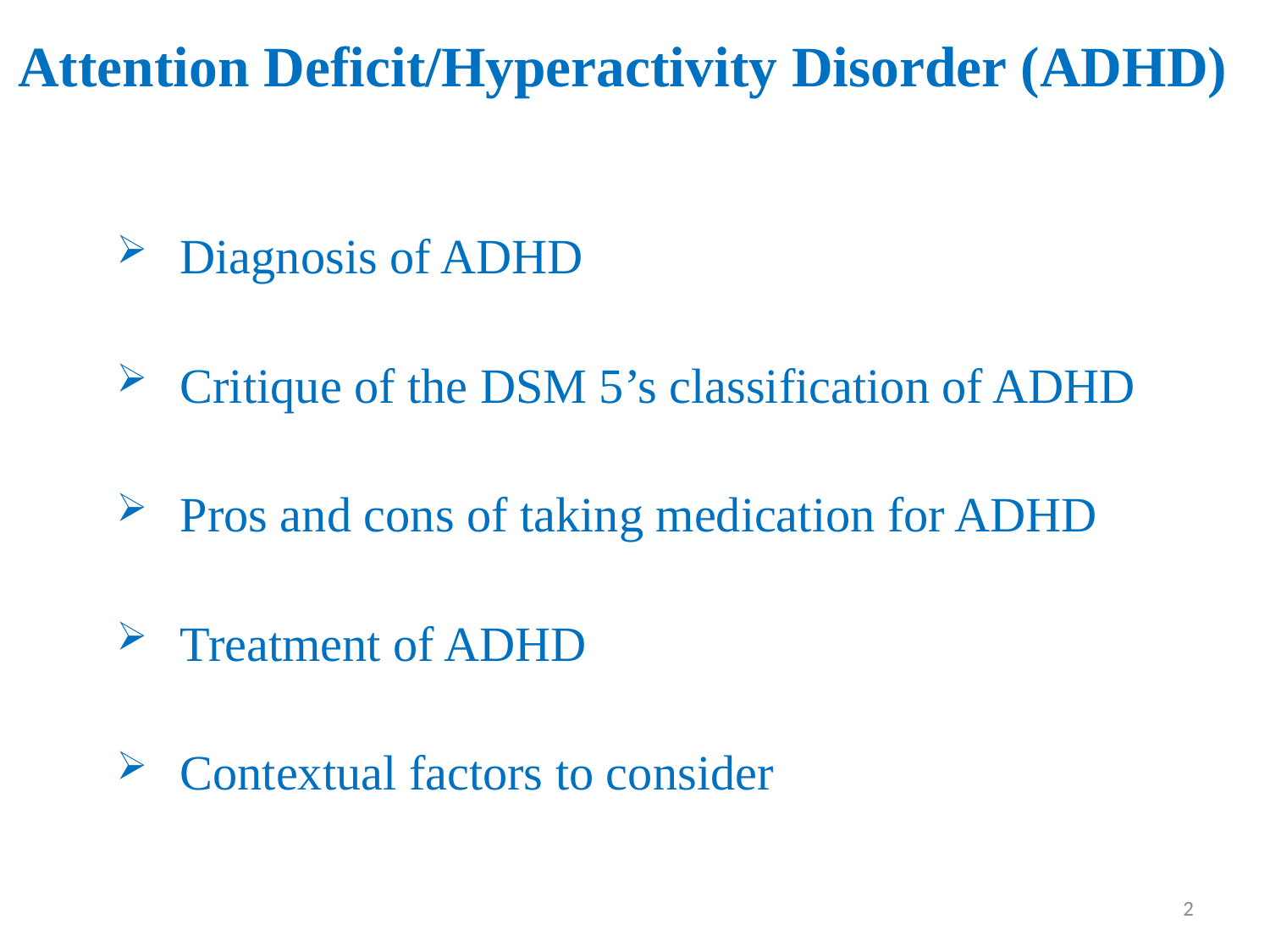

# Attention Deficit/Hyperactivity Disorder (ADHD)

Diagnosis of ADHD
Critique of the DSM 5’s classification of ADHD
Pros and cons of taking medication for ADHD
Treatment of ADHD
Contextual factors to consider

2